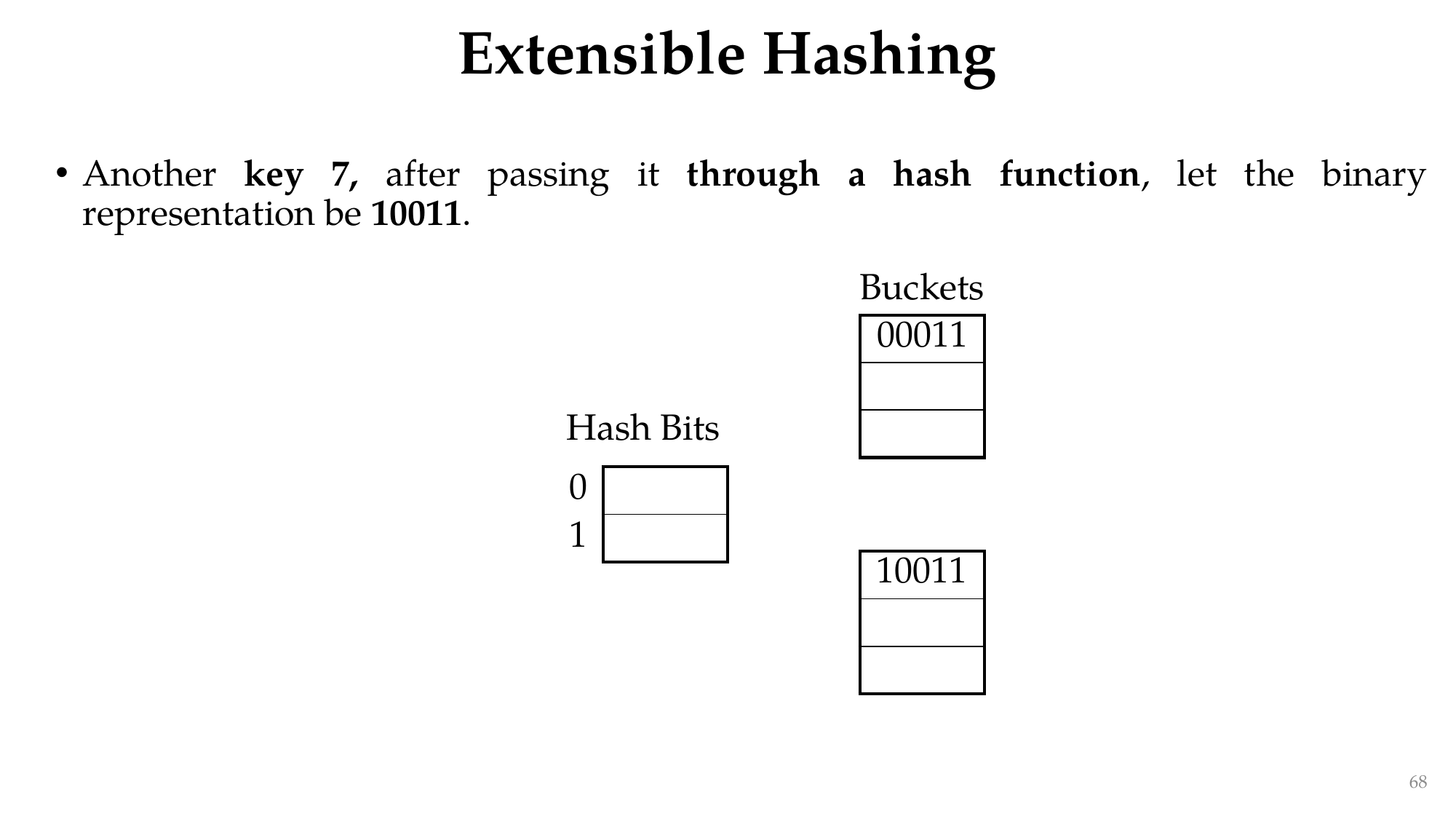

# Extensible Hashing
Another key 7, after passing it through a hash function, let the binary representation be 10011.
Buckets
| 00011 |
| --- |
|  |
|  |
Hash Bits
|  |
| --- |
|  |
| 0 |
| --- |
| 1 |
| 10011 |
| --- |
|  |
|  |
68